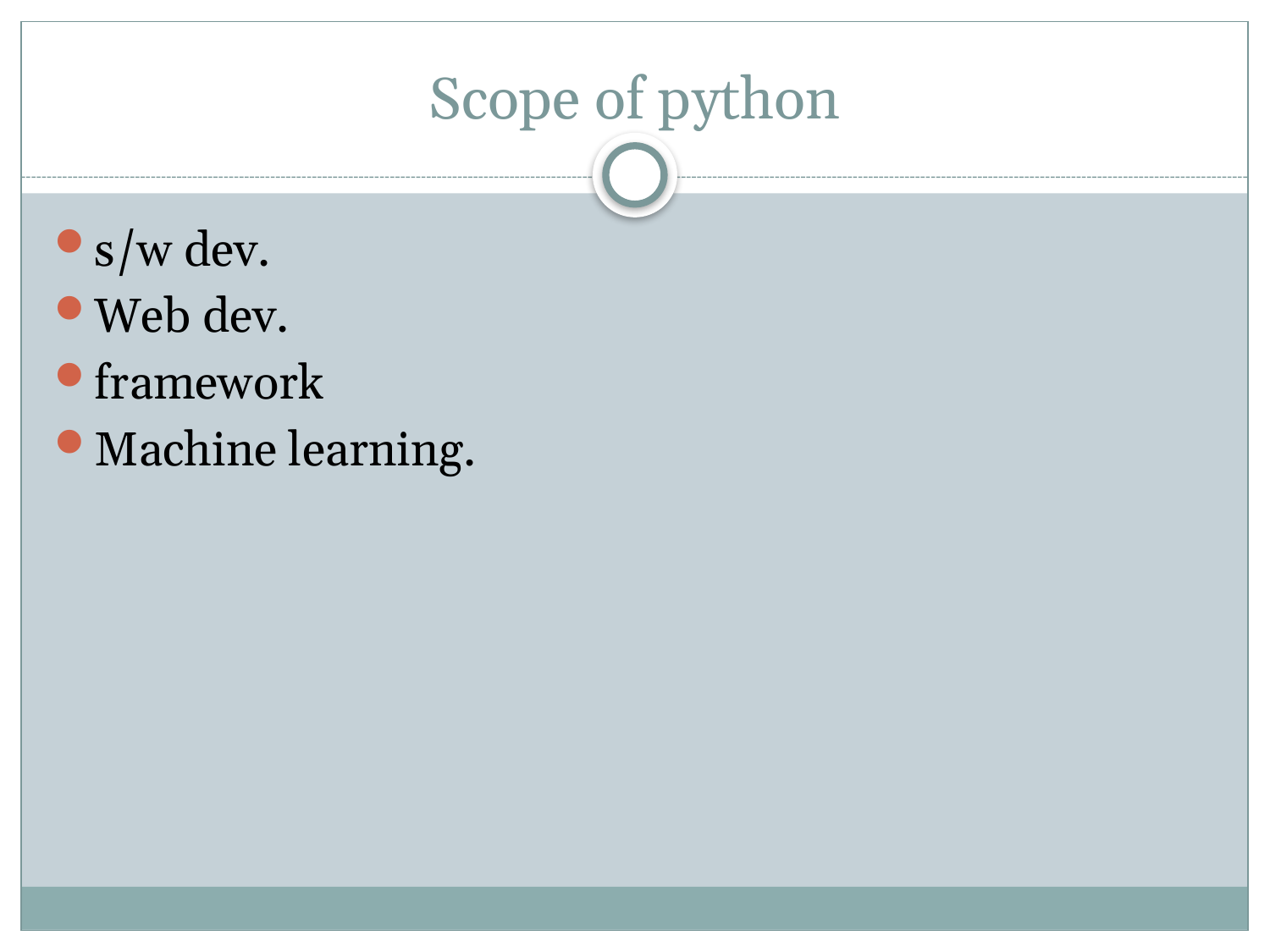

# Scope of python
s/w dev.
Web dev.
framework
Machine learning.